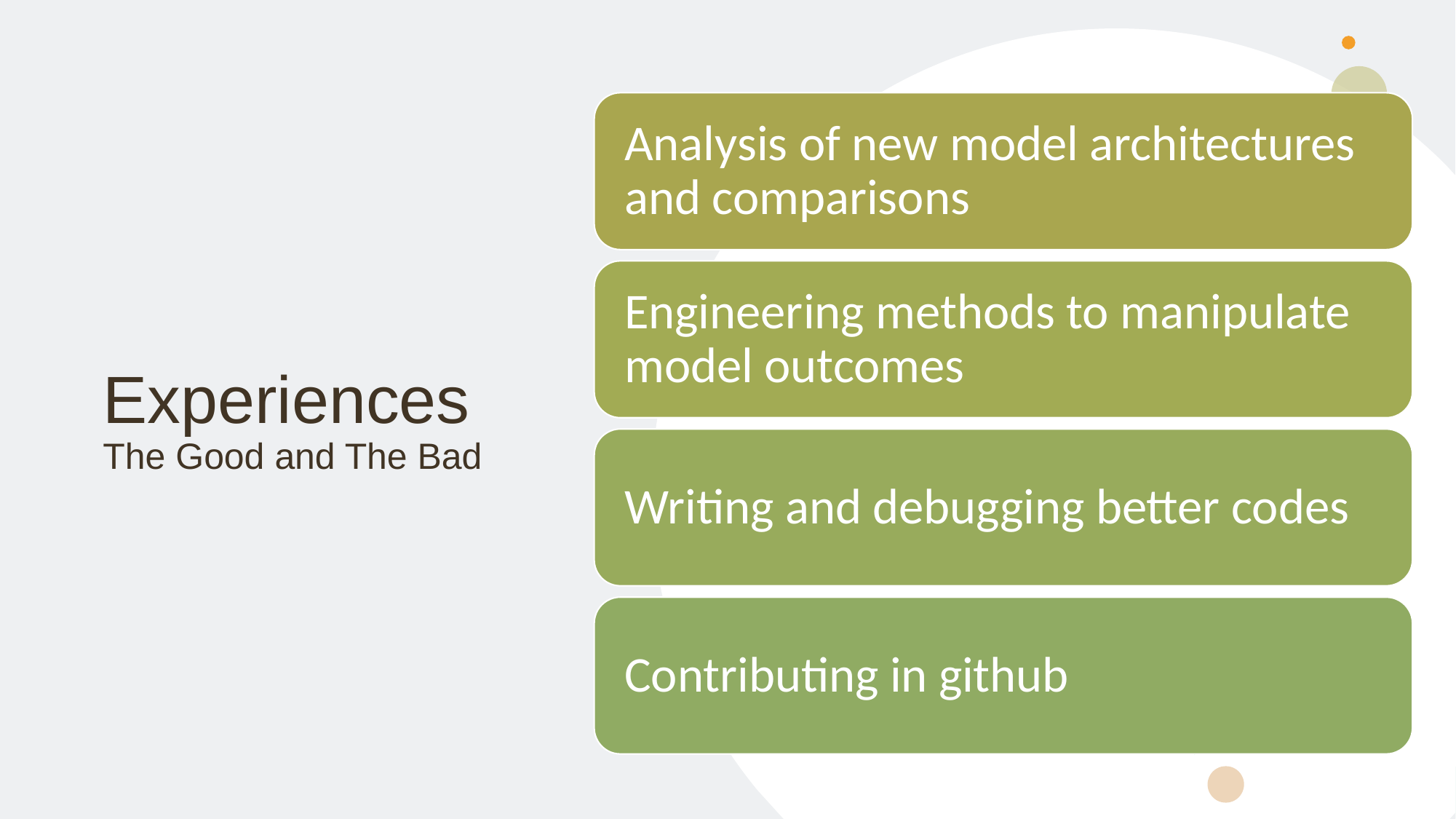

Analysis of new model architectures and comparisons
Engineering methods to manipulate model outcomes
Writing and debugging better codes
Contributing in github
# Experiences The Good and The Bad